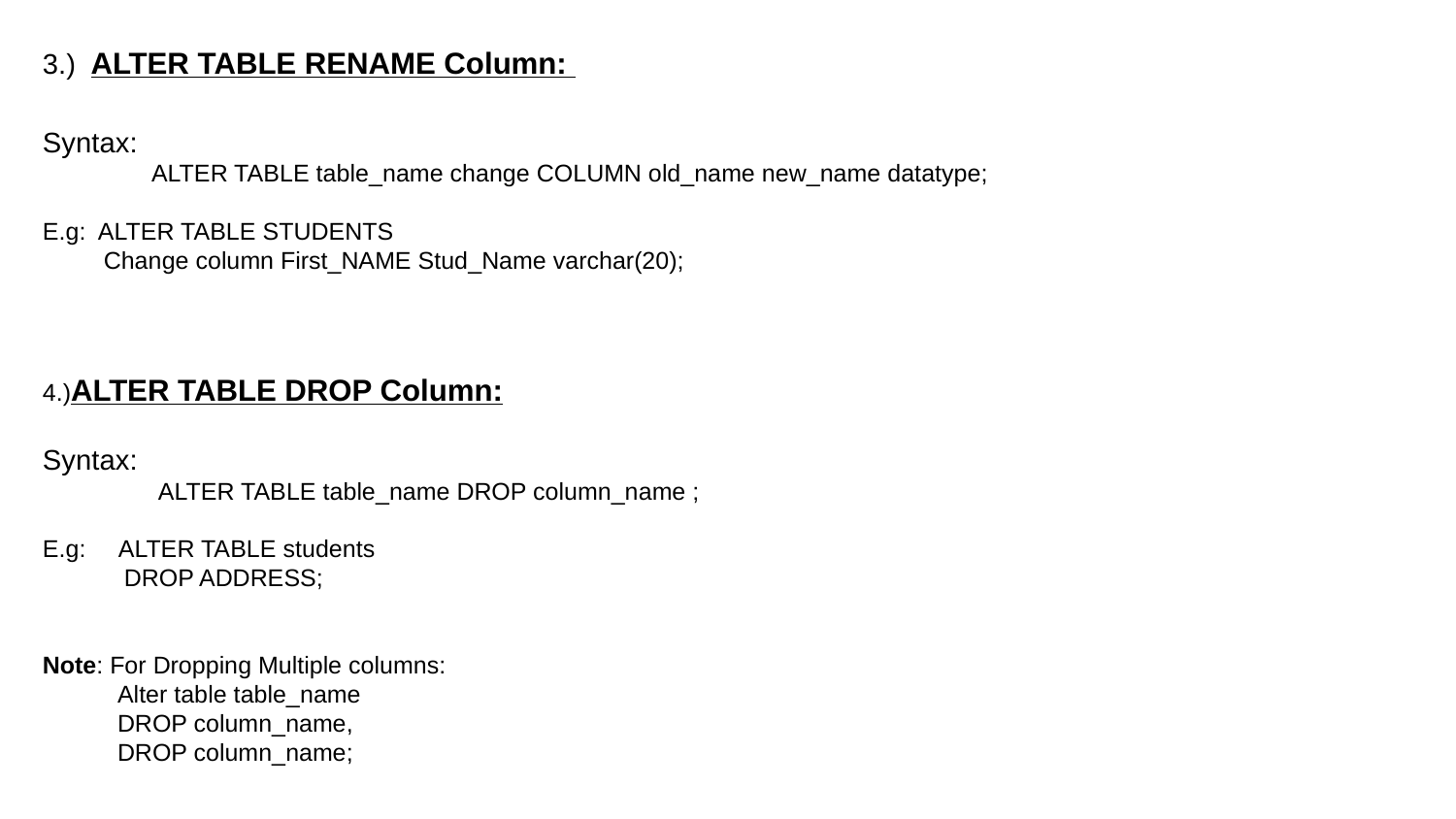

3.)  ALTER TABLE RENAME Column:

Syntax:
                ALTER TABLE table_name change COLUMN old_name new_name datatype;

E.g:  ALTER TABLE STUDENTS
         Change column First_NAME Stud_Name varchar(20);

4.)ALTER TABLE DROP Column:

Syntax:
                 ALTER TABLE table_name DROP column_name ;

E.g:     ALTER TABLE students
            DROP ADDRESS;

Note: For Dropping Multiple columns:
           Alter table table_name
           DROP column_name,
           DROP column_name;